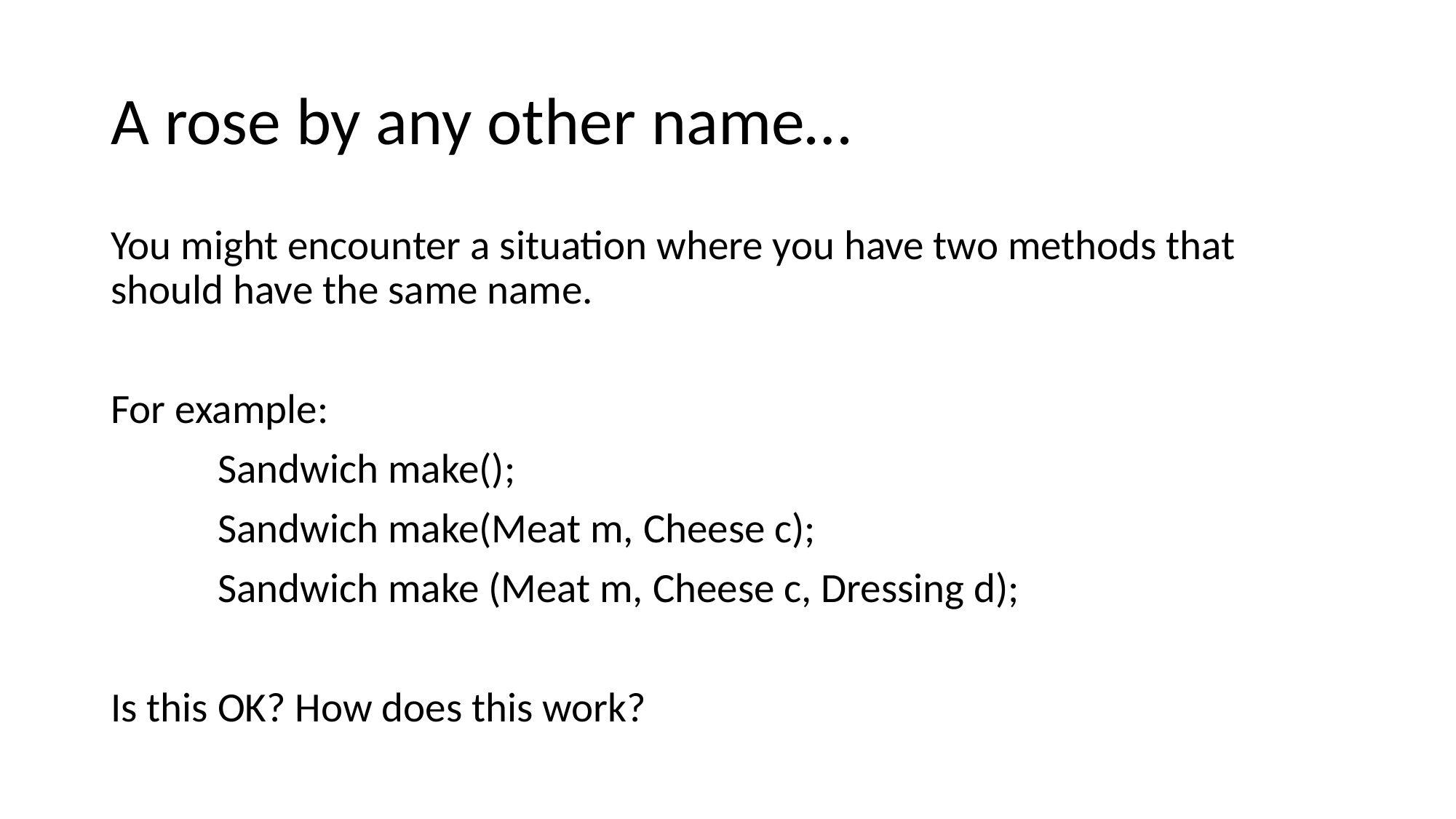

# A rose by any other name…
You might encounter a situation where you have two methods that should have the same name.

For example:
	Sandwich make();
	Sandwich make(Meat m, Cheese c);
	Sandwich make (Meat m, Cheese c, Dressing d);

Is this OK? How does this work?